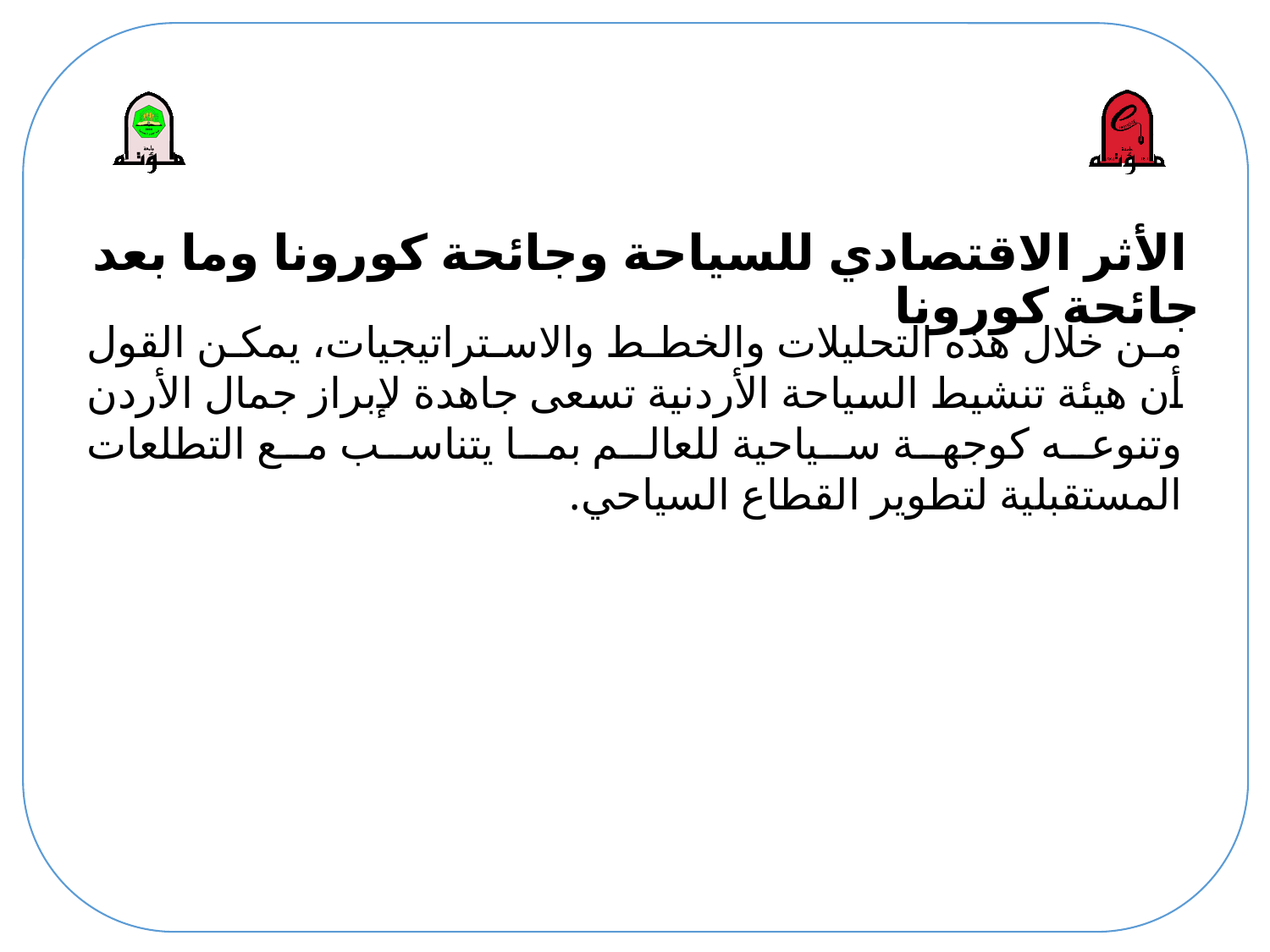

# الأثر الاقتصادي للسياحة وجائحة كورونا وما بعد جائحة كورونا
من خلال هذه التحليلات والخطط والاستراتيجيات، يمكن القول أن هيئة تنشيط السياحة الأردنية تسعى جاهدة لإبراز جمال الأردن وتنوعه كوجهة سياحية للعالم بما يتناسب مع التطلعات المستقبلية لتطوير القطاع السياحي.